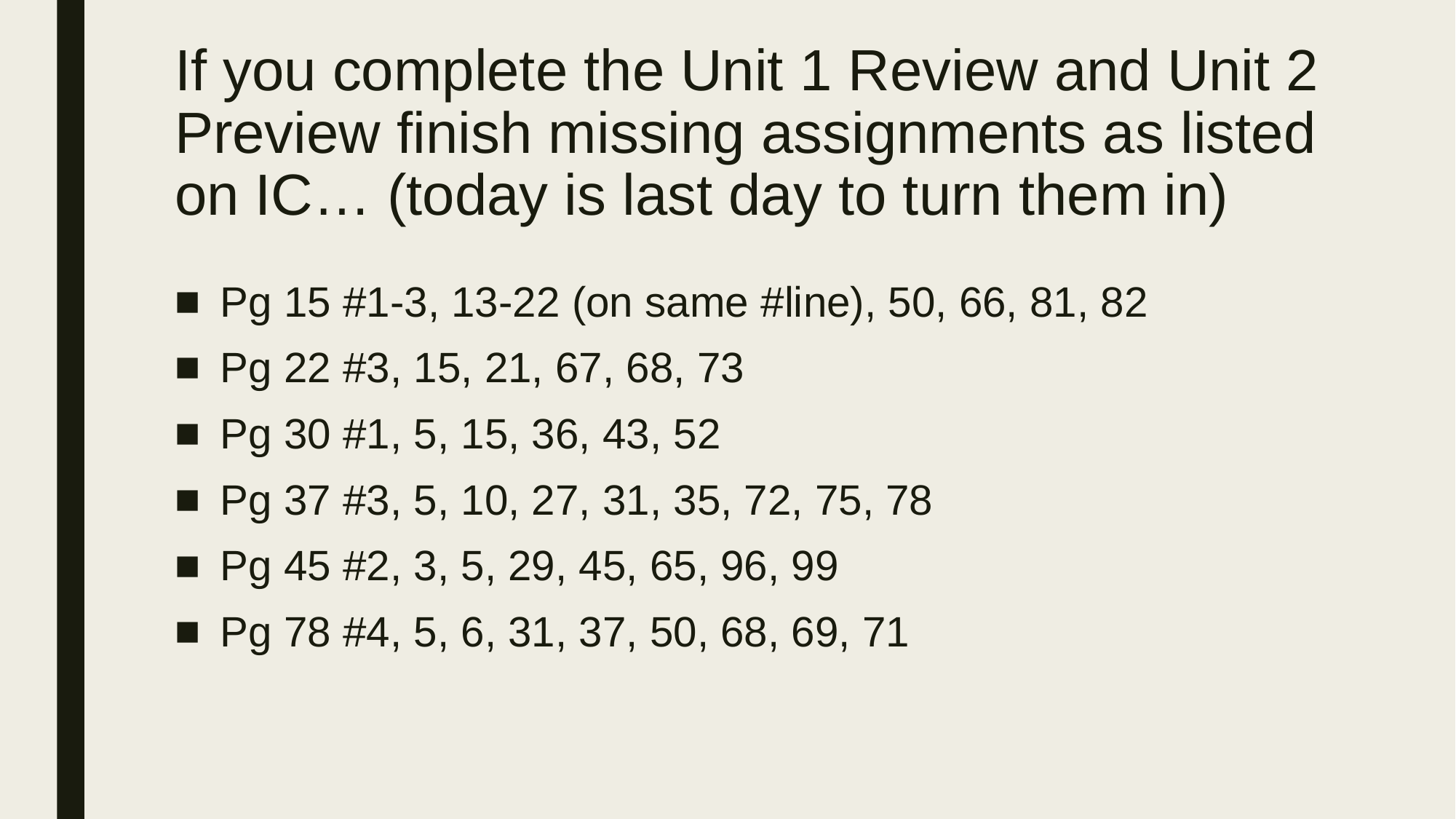

# If you complete the Unit 1 Review and Unit 2 Preview finish missing assignments as listed on IC… (today is last day to turn them in)
Pg 15 #1-3, 13-22 (on same #line), 50, 66, 81, 82
Pg 22 #3, 15, 21, 67, 68, 73
Pg 30 #1, 5, 15, 36, 43, 52
Pg 37 #3, 5, 10, 27, 31, 35, 72, 75, 78
Pg 45 #2, 3, 5, 29, 45, 65, 96, 99
Pg 78 #4, 5, 6, 31, 37, 50, 68, 69, 71